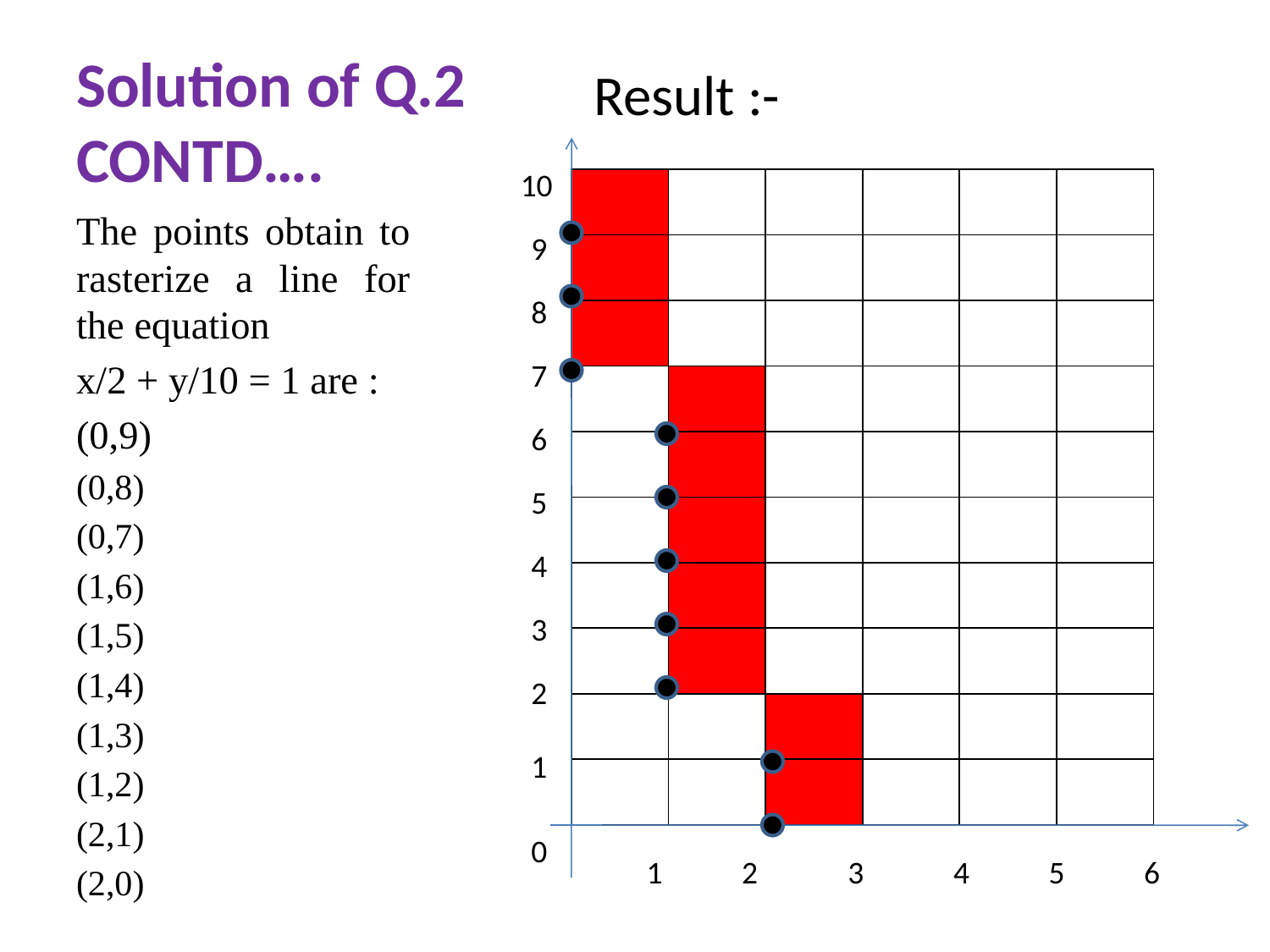

# Solution of Q.2 CONTD….
     Result :-
10
|  |  |  |  |  |  |
| --- | --- | --- | --- | --- | --- |
|  |  |  |  |  |  |
|  |  |  |  |  |  |
|  |  |  |  |  |  |
|  |  |  |  |  |  |
|  |  |  |  |  |  |
|  |  |  |  |  |  |
|  |  |  |  |  |  |
|  |  |  |  |  |  |
|  |  |  |  |  |  |
The points obtain to rasterize a line for the equation
x/2 + y/10 = 1 are :
(0,9)
(0,8)
(0,7)
(1,6)
(1,5)
(1,4)
(1,3)
(1,2)
(2,1)
(2,0)

9

8

7

6

5

4

3

2

1

0
1
2
3
4
5
6